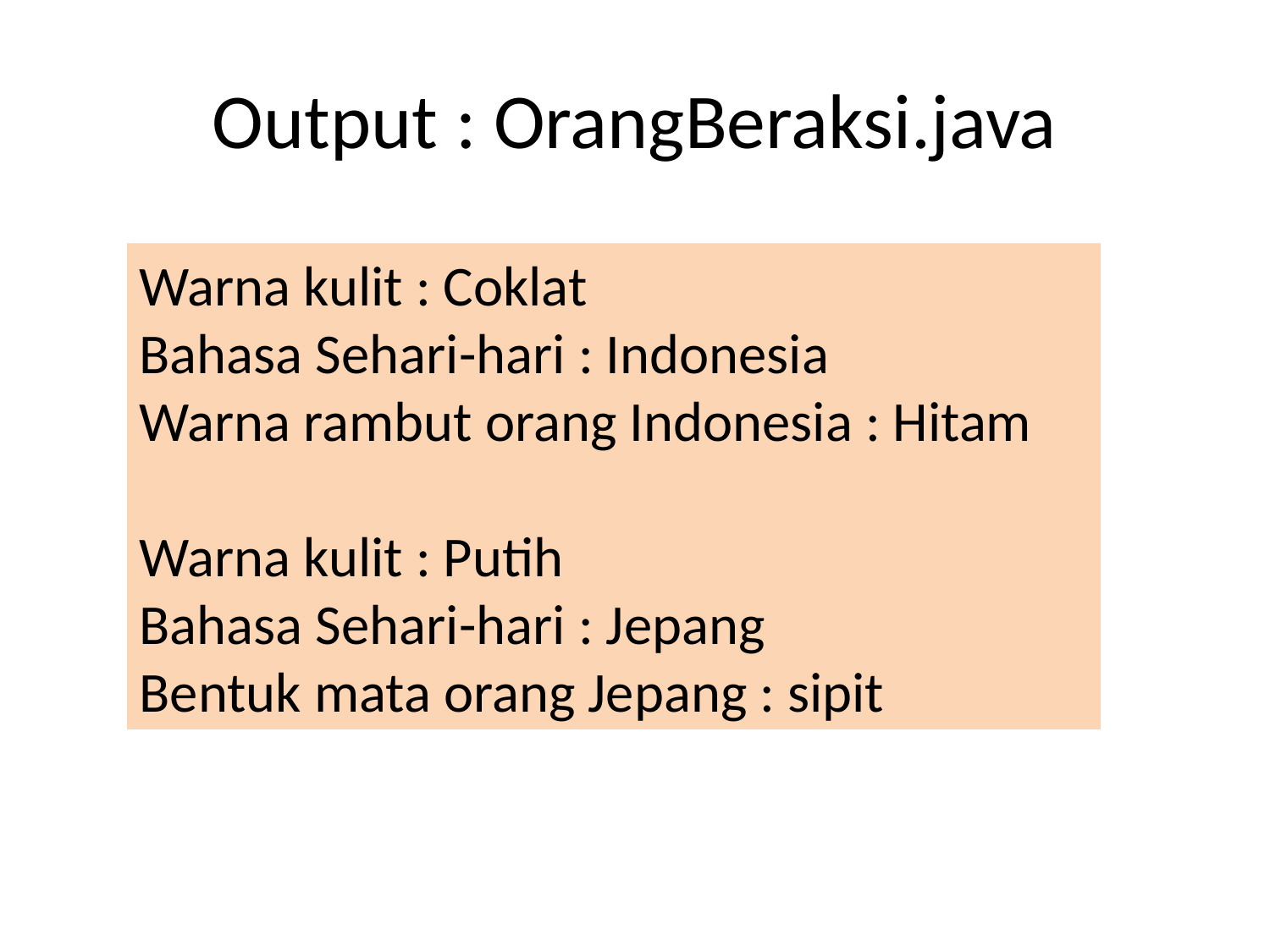

# Output : OrangBeraksi.java
Warna kulit : Coklat
Bahasa Sehari-hari : Indonesia
Warna rambut orang Indonesia : Hitam
Warna kulit : Putih
Bahasa Sehari-hari : Jepang
Bentuk mata orang Jepang : sipit